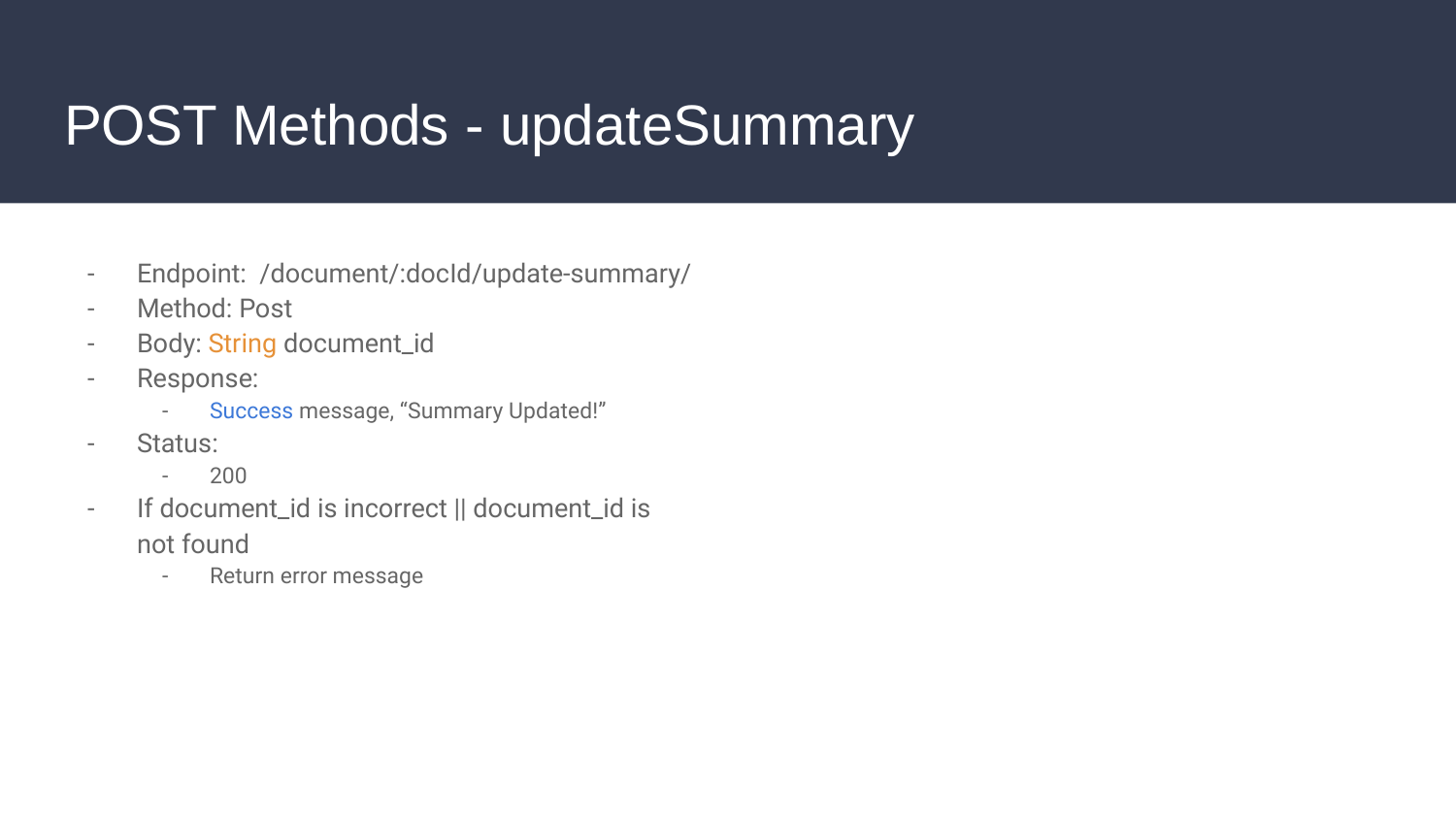

# POST Methods - updateSummary
Endpoint:  /document/:docId/update-summary/
Method: Post
Body: String document_id
Response:
Success message, “Summary Updated!”
Status:
200
If document_id is incorrect || document_id is not found
Return error message